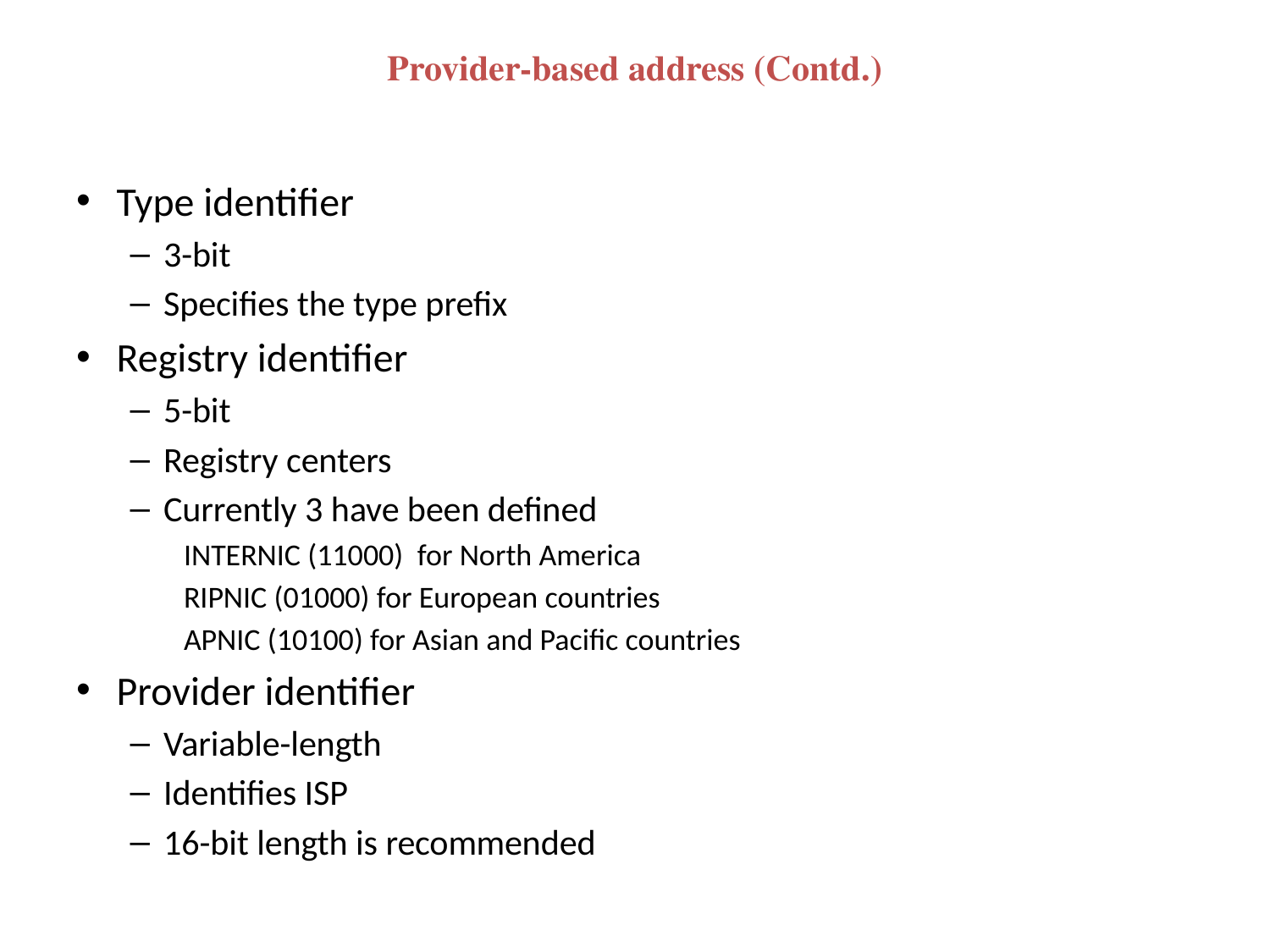

# Provider-based address (Contd.)
Type identifier
3-bit
Specifies the type prefix
Registry identifier
5-bit
Registry centers
Currently 3 have been defined
INTERNIC (11000)  for North America
RIPNIC (01000) for European countries
APNIC (10100) for Asian and Pacific countries
Provider identifier
Variable-length
Identifies ISP
16-bit length is recommended